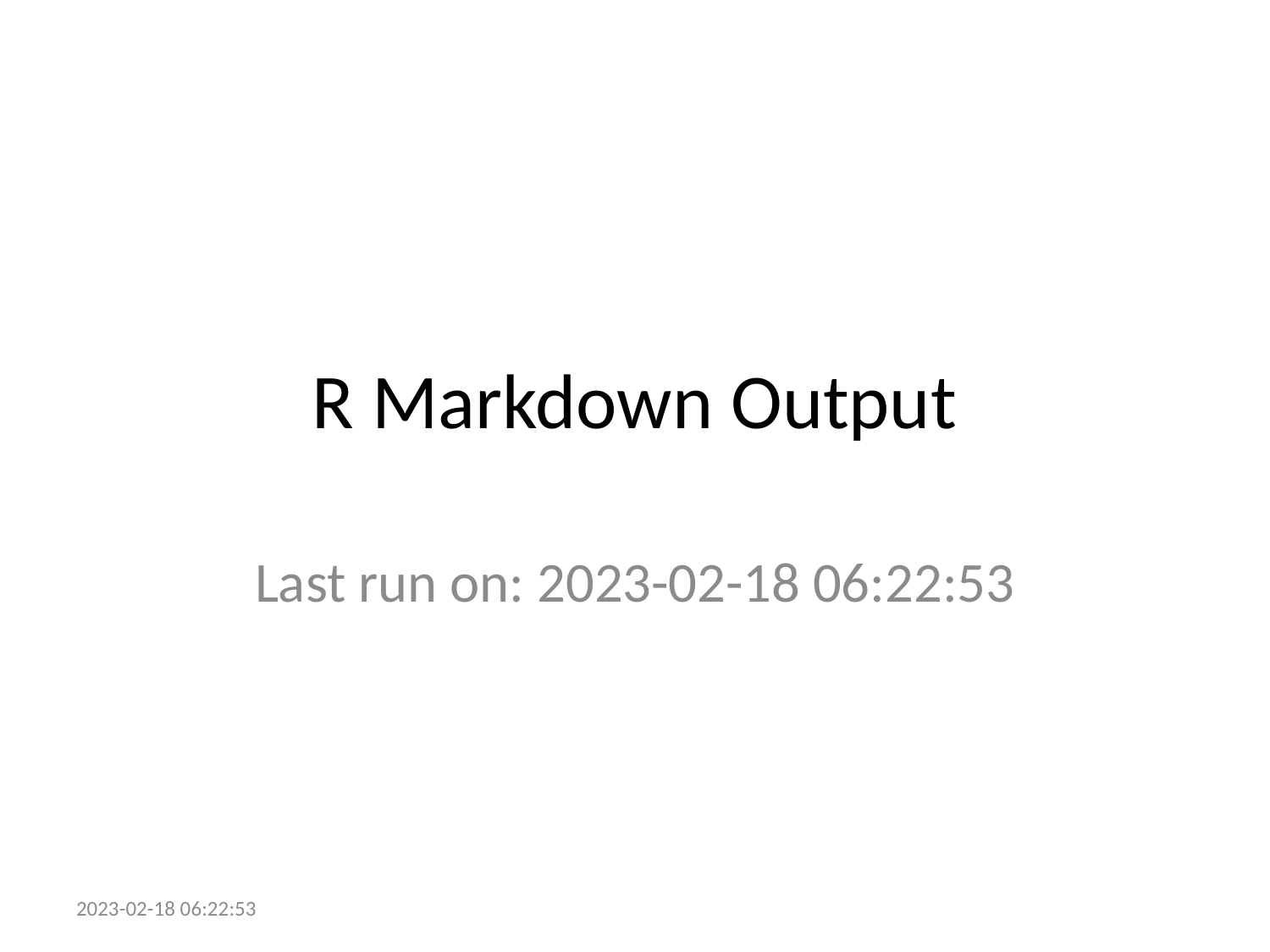

# R Markdown Output
Last run on: 2023-02-18 06:22:53
2023-02-18 06:22:53